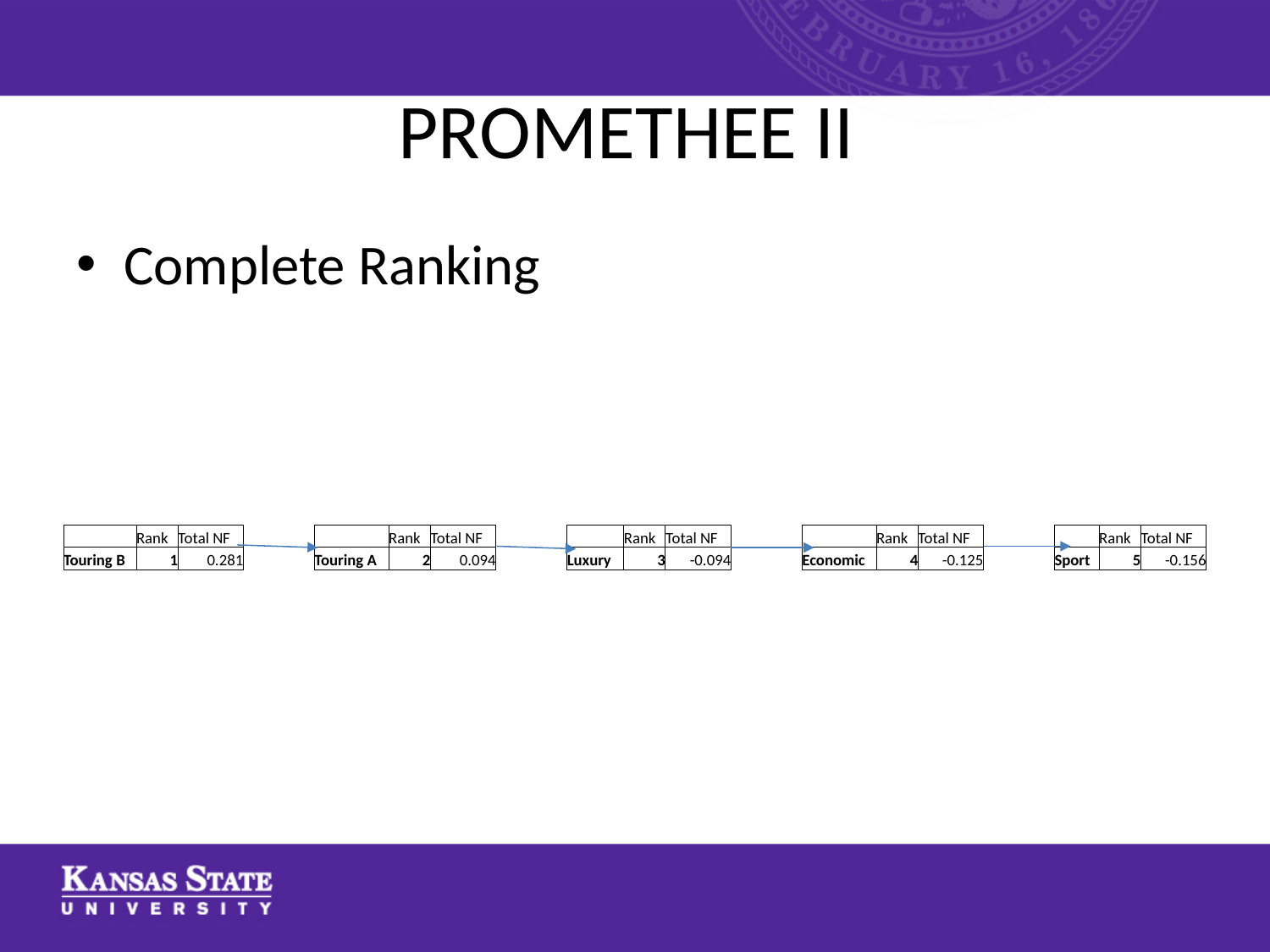

# PROMETHEE II
Complete Ranking
|  |  |  |  |  |  |  |  |  |  |  |  |  |  |  |  |  |  |  |
| --- | --- | --- | --- | --- | --- | --- | --- | --- | --- | --- | --- | --- | --- | --- | --- | --- | --- | --- |
|  | Rank | Total NF |  |  | Rank | Total NF |  |  | Rank | Total NF |  |  | Rank | Total NF |  |  | Rank | Total NF |
| Touring B | 1 | 0.281 |  | Touring A | 2 | 0.094 |  | Luxury | 3 | -0.094 |  | Economic | 4 | -0.125 |  | Sport | 5 | -0.156 |